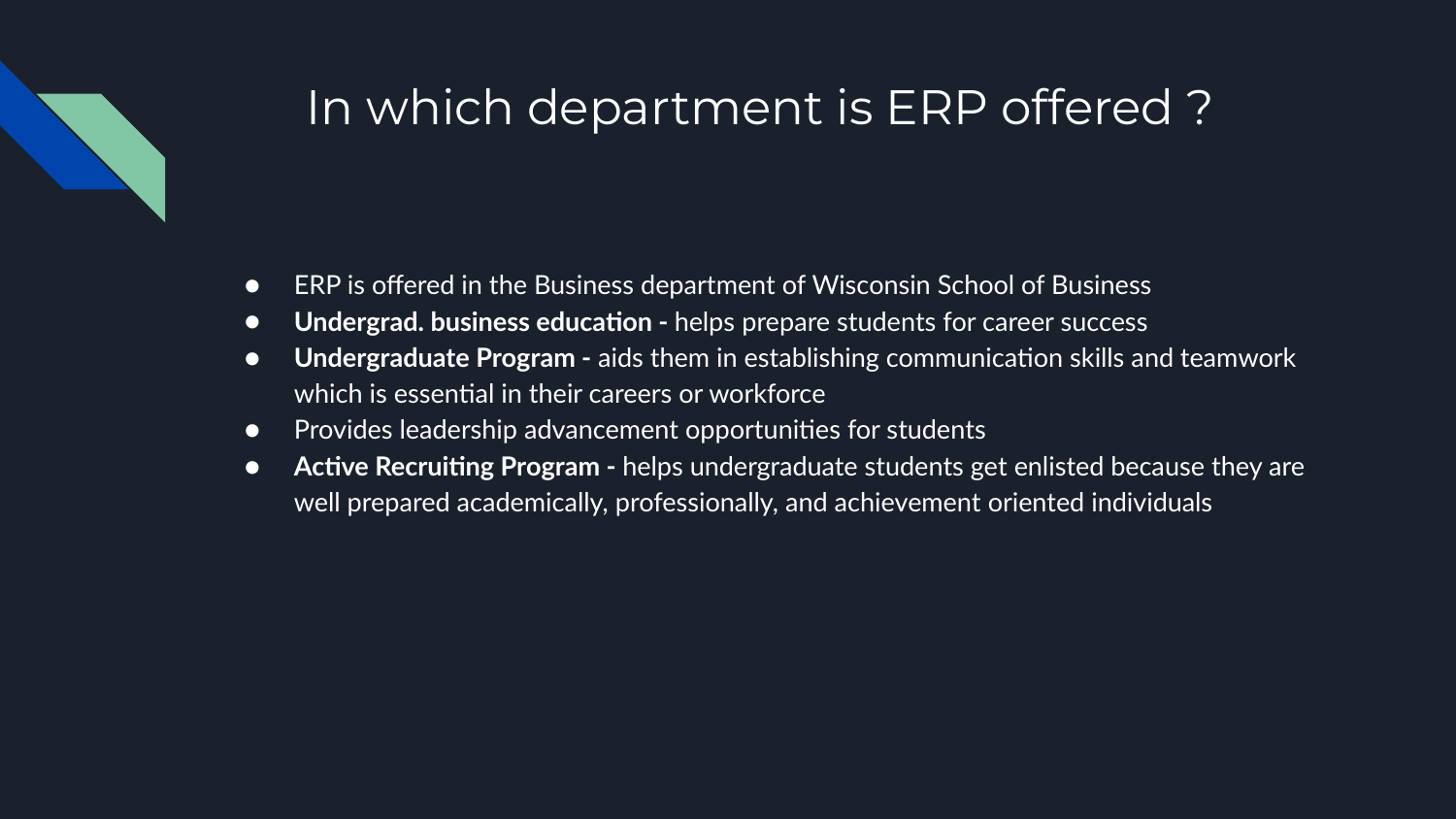

# In which department is ERP offered ?
ERP is offered in the Business department of Wisconsin School of Business
Undergrad. business education - helps prepare students for career success
Undergraduate Program - aids them in establishing communication skills and teamwork which is essential in their careers or workforce
Provides leadership advancement opportunities for students
Active Recruiting Program - helps undergraduate students get enlisted because they are well prepared academically, professionally, and achievement oriented individuals